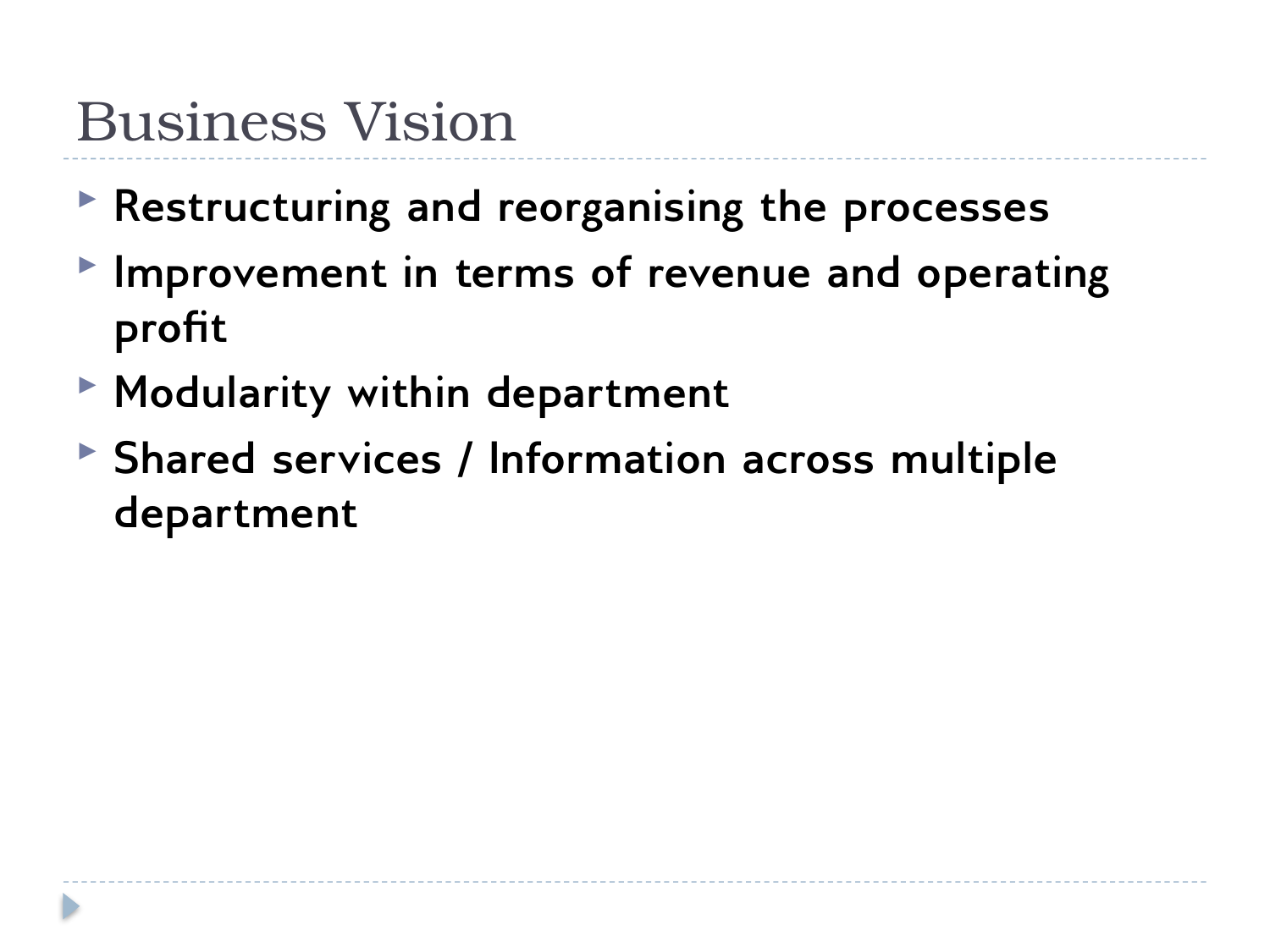

# Business Vision
Restructuring and reorganising the processes
Improvement in terms of revenue and operating profit
Modularity within department
Shared services / Information across multiple department